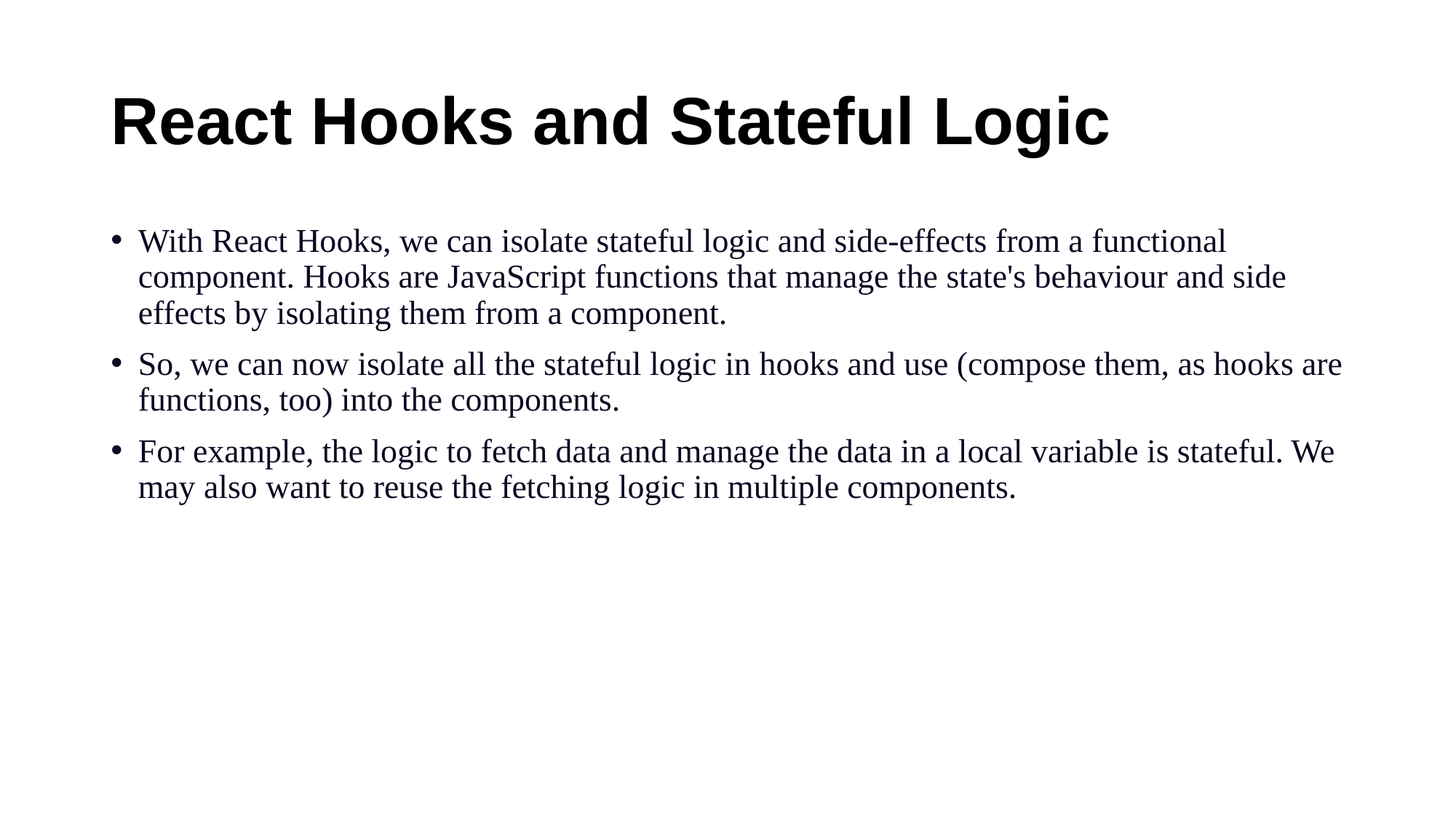

# React Hooks and Stateful Logic
With React Hooks, we can isolate stateful logic and side-effects from a functional component. Hooks are JavaScript functions that manage the state's behaviour and side effects by isolating them from a component.
So, we can now isolate all the stateful logic in hooks and use (compose them, as hooks are functions, too) into the components.
For example, the logic to fetch data and manage the data in a local variable is stateful. We may also want to reuse the fetching logic in multiple components.